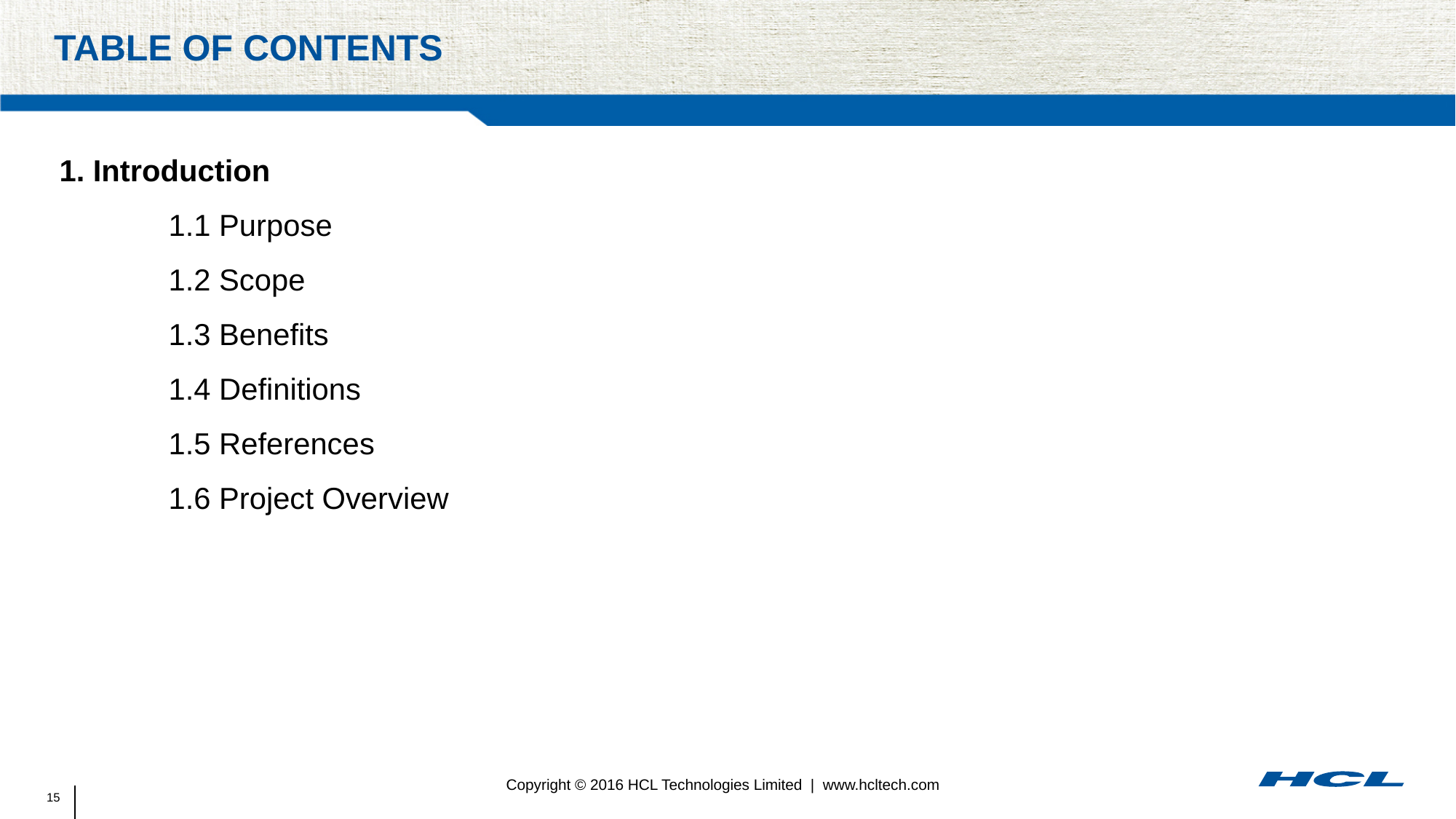

# Table of contents
1. Introduction
	1.1 Purpose
	1.2 Scope
	1.3 Benefits
	1.4 Definitions
	1.5 References
	1.6 Project Overview